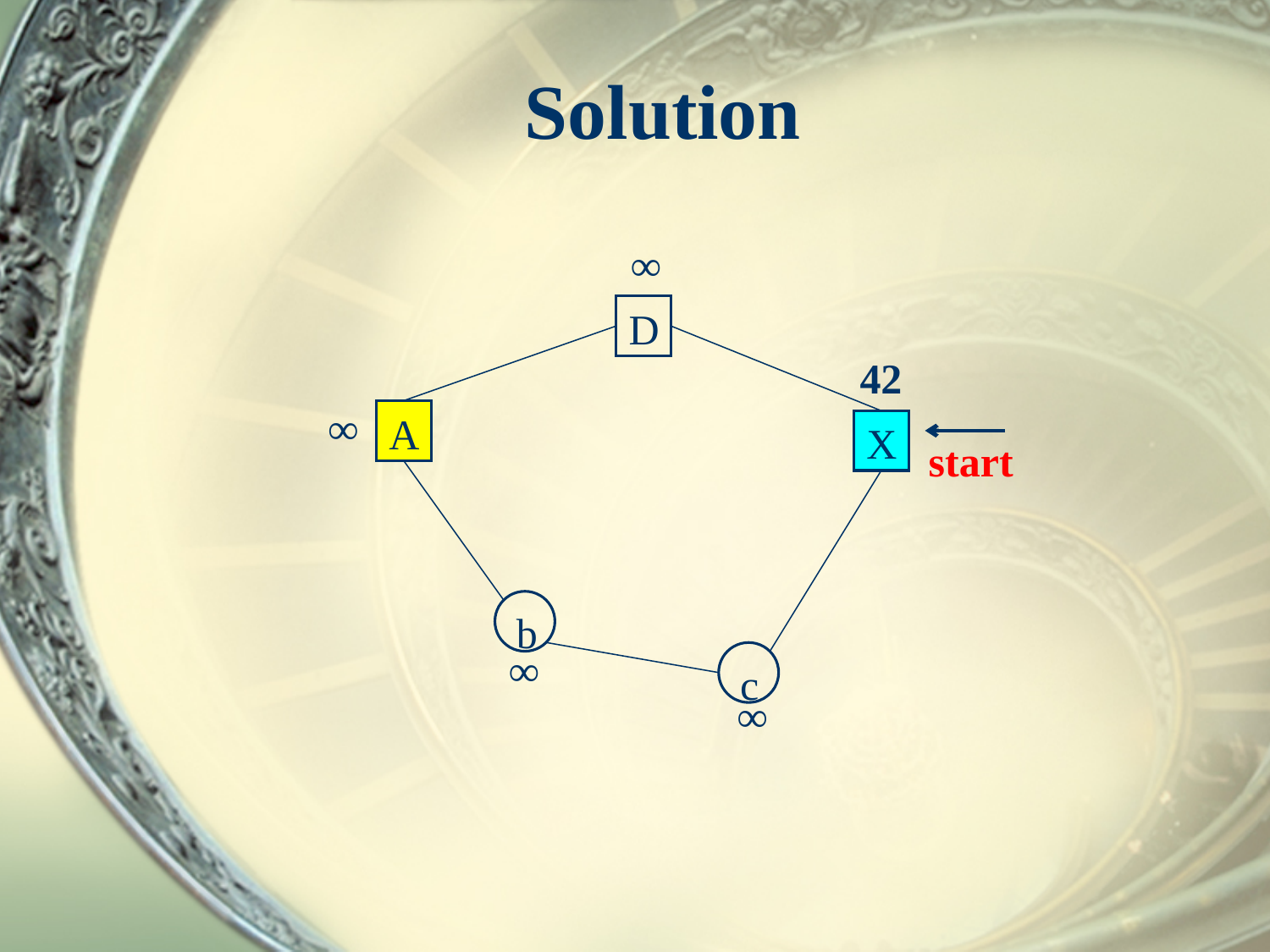

# Solution
∞
D
42
∞
A
X
start
b
∞
c
∞